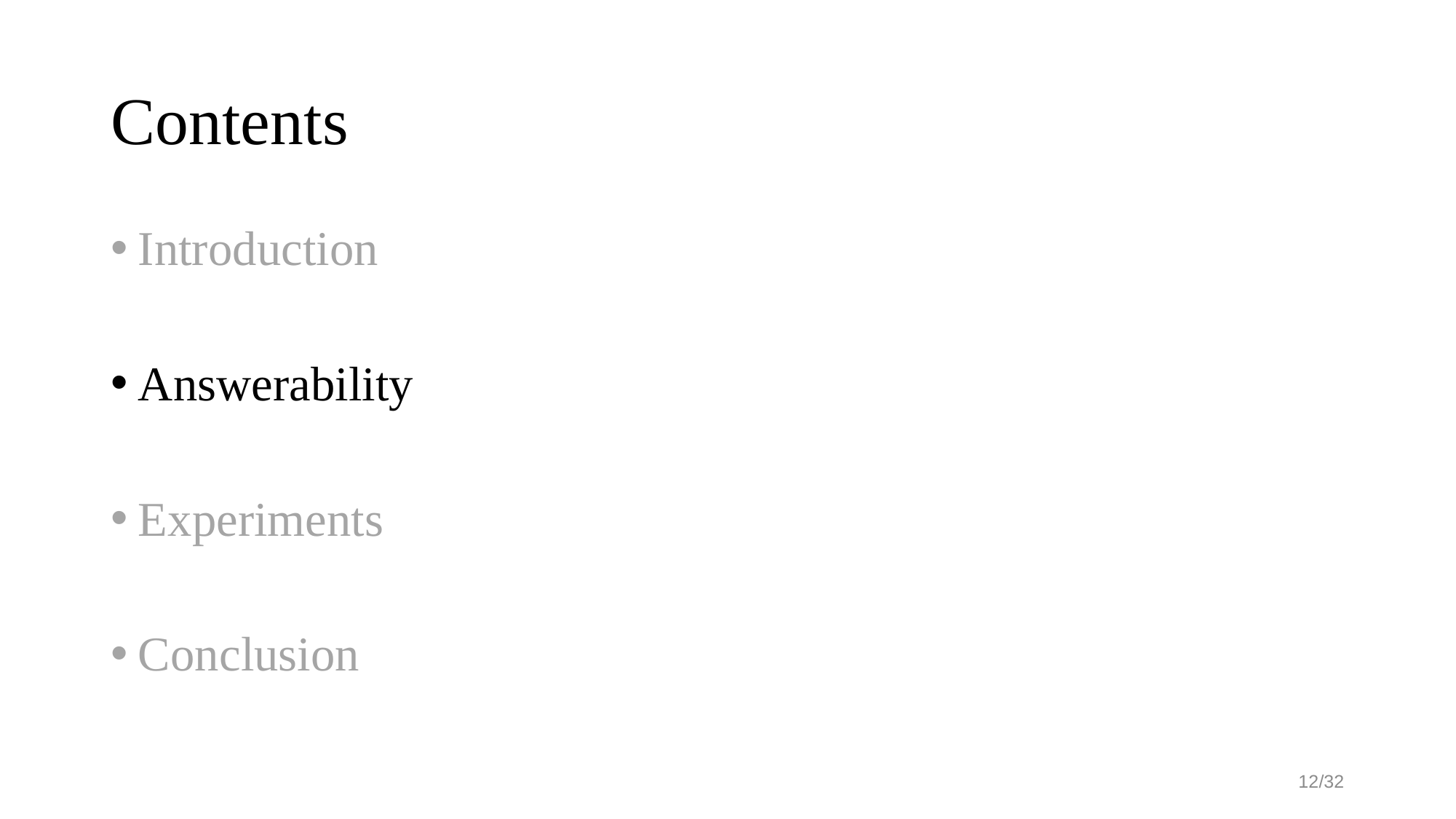

# Contents
Introduction

Answerability

Experiments

Conclusion
12/32